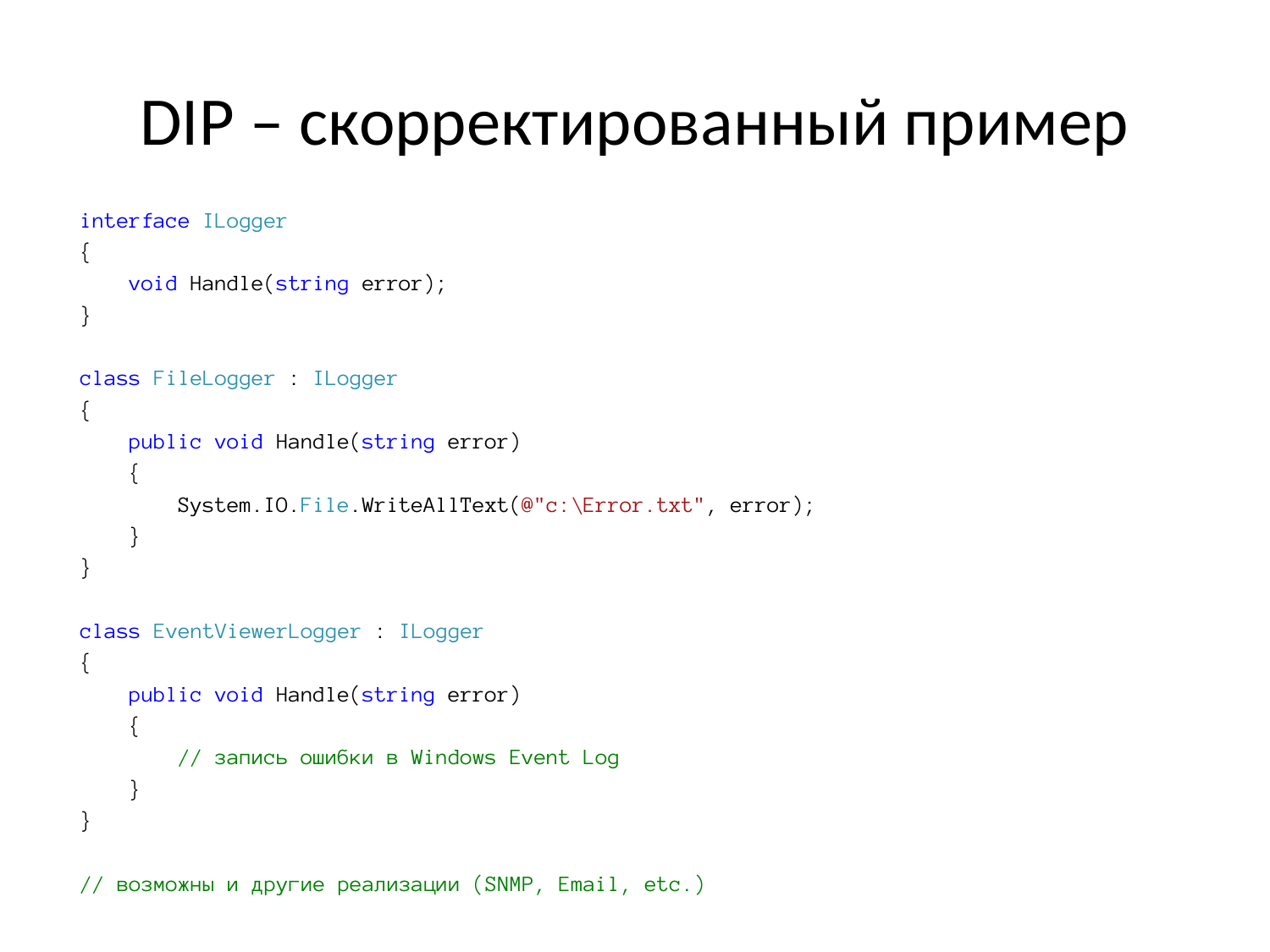

# DIP – скорректированный пример
interface ILogger
{
    void Handle(string error);
}

class FileLogger : ILogger
{
    public void Handle(string error)
    {
        System.IO.File.WriteAllText(@"c:\Error.txt", error);
    }
}

class EventViewerLogger : ILogger
{
    public void Handle(string error)
    {
        // запись ошибки в Windows Event Log
    }
}

// возможны и другие реализации (SNMP, Email, etc.)